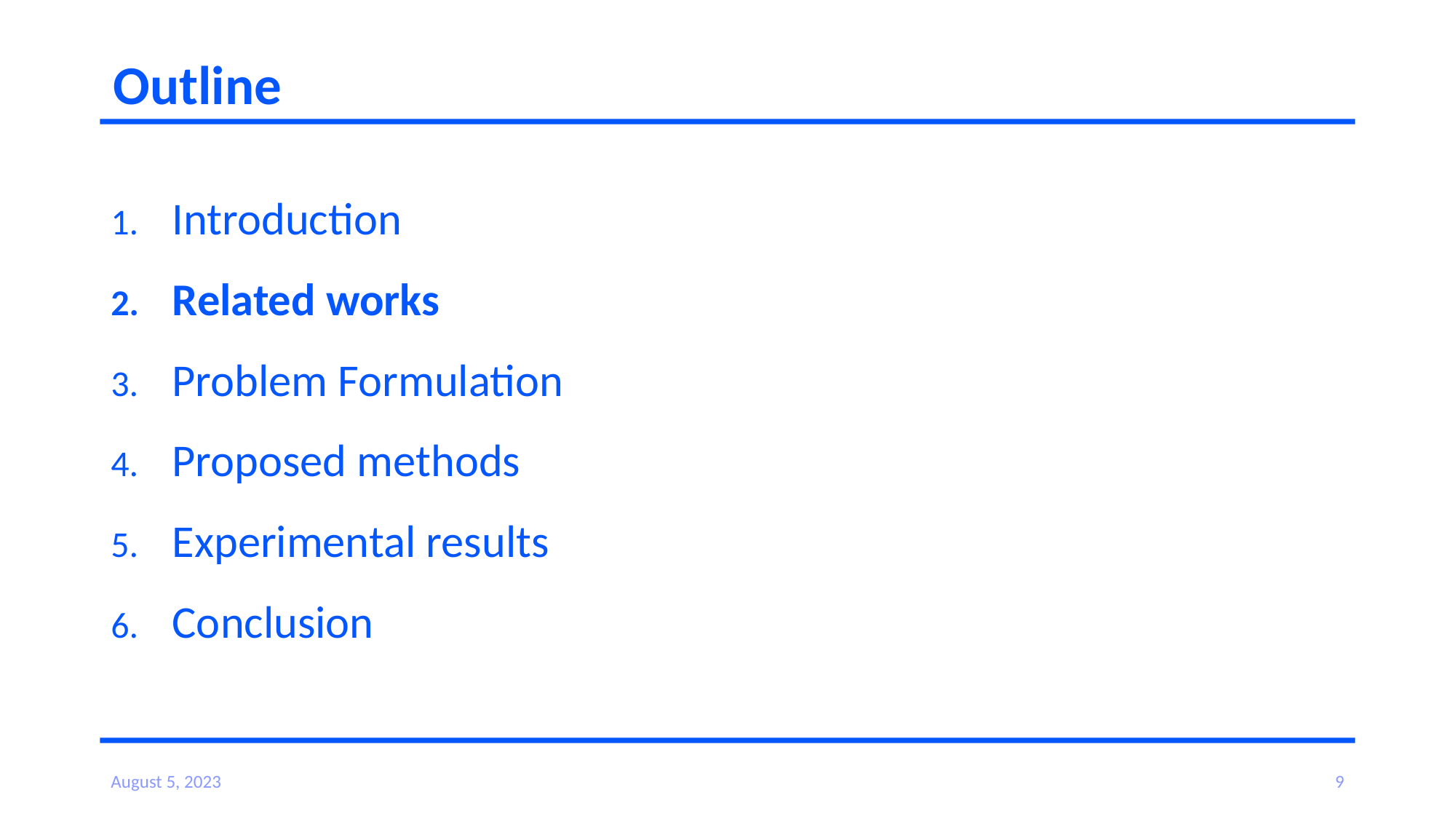

# Outline
Introduction
Related works
Problem Formulation
Proposed methods
Experimental results
Conclusion
August 5, 2023
9